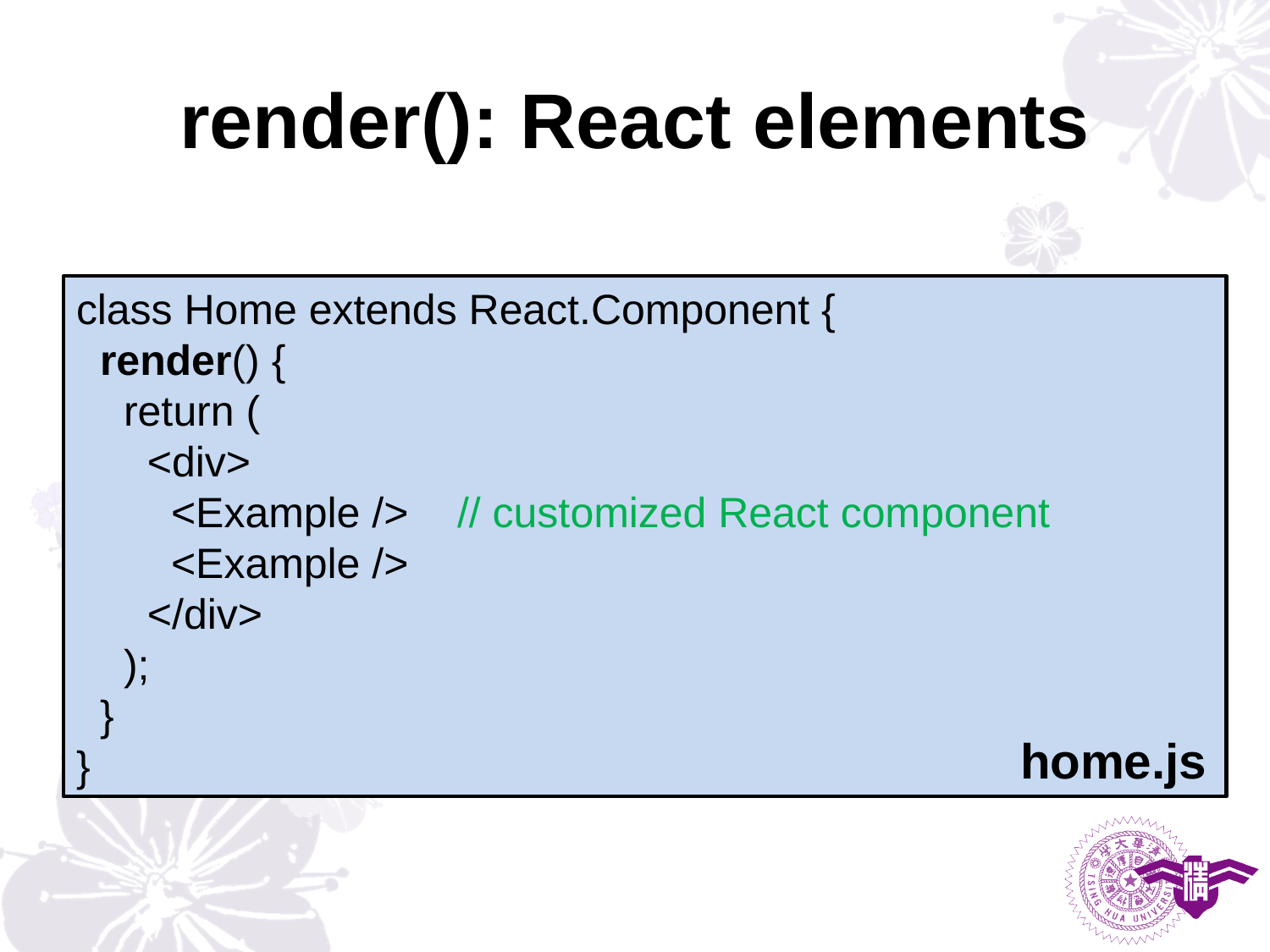

# render(): React elements
class Home extends React.Component {
  render() {
    return (
      <div>
        <Example />	// customized React component
        <Example />
      </div>
    );
  }
}
home.js